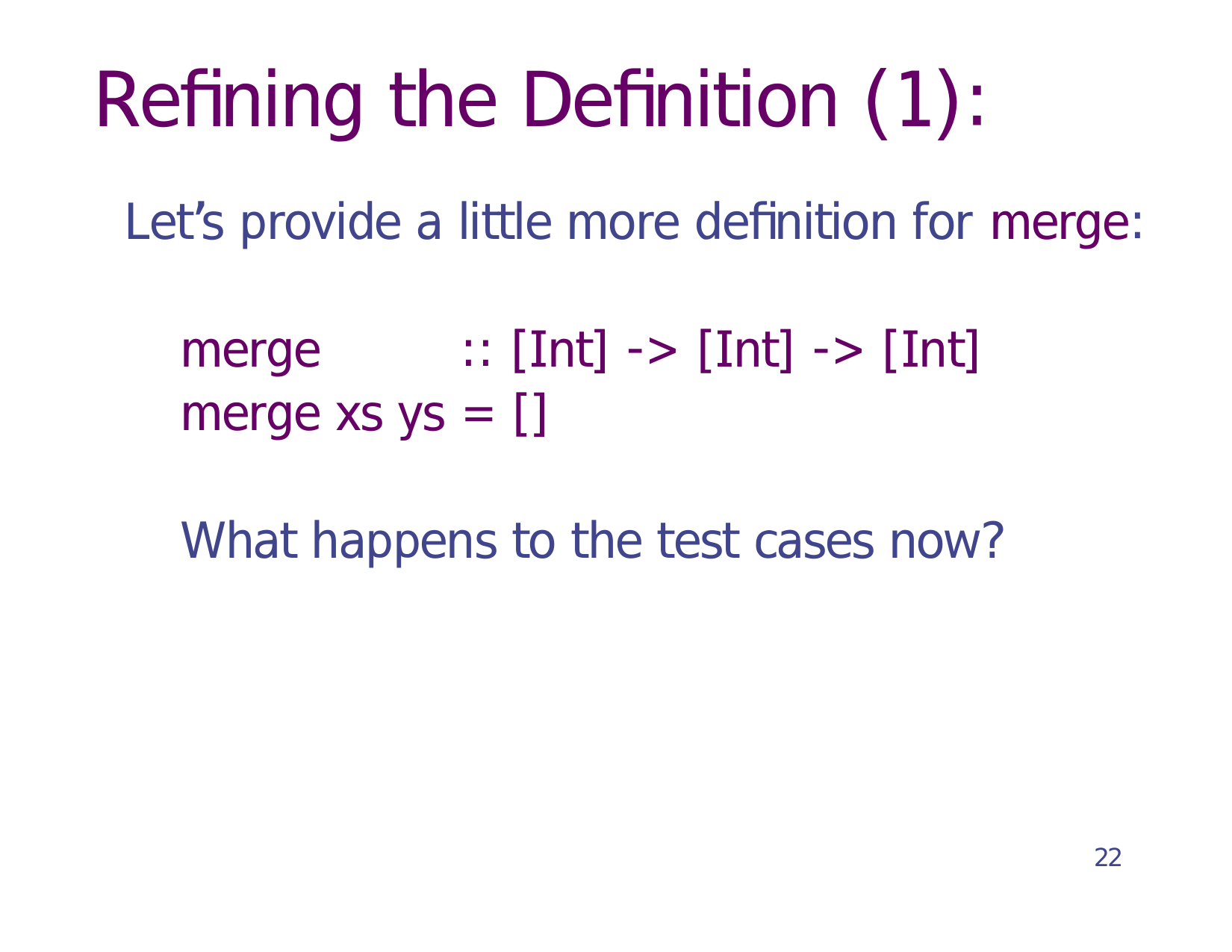

# Refining the Definition (1):
Let’s provide a little more definition for merge:

merge         :: [Int] -> [Int] -> [Int]
merge xs ys = []

What happens to the test cases now?
22